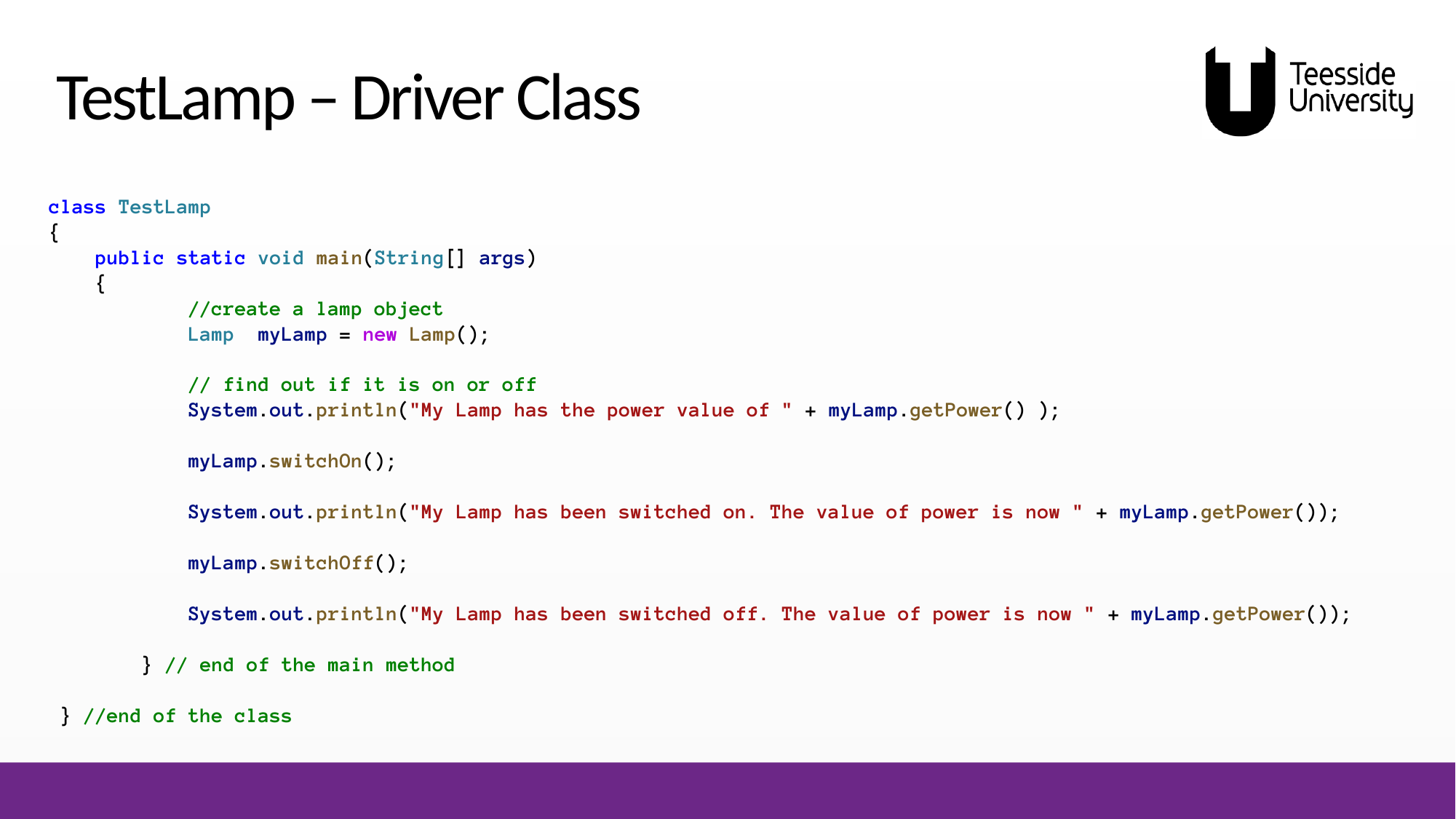

# TestLamp – Driver Class
class TestLamp
{
    public static void main(String[] args)
    {
            //create a lamp object
            Lamp  myLamp = new Lamp();
            // find out if it is on or off
            System.out.println("My Lamp has the power value of " + myLamp.getPower() );

            myLamp.switchOn();

            System.out.println("My Lamp has been switched on. The value of power is now " + myLamp.getPower());

            myLamp.switchOff();

            System.out.println("My Lamp has been switched off. The value of power is now " + myLamp.getPower());

        } // end of the main method

 } //end of the class